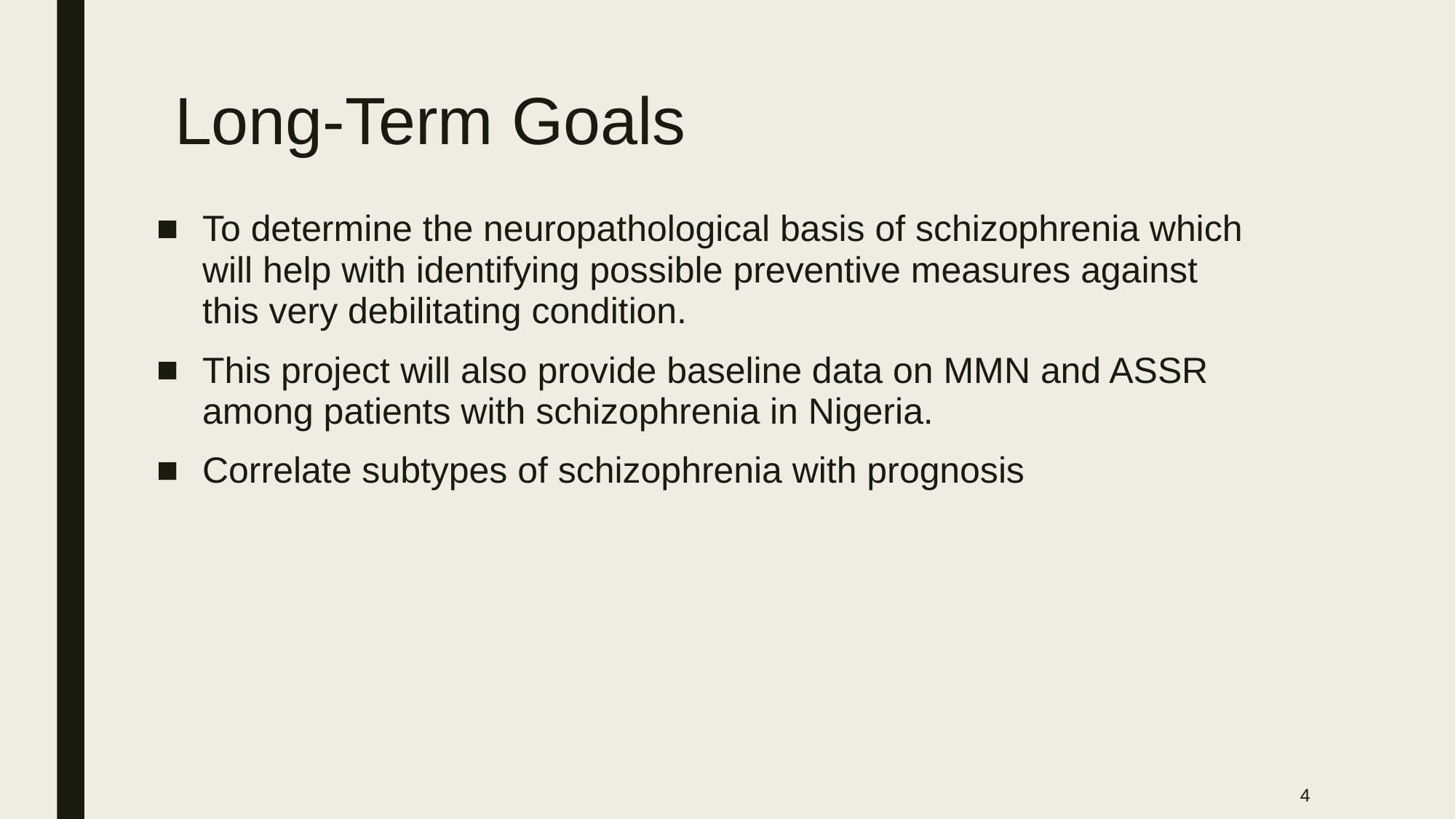

# Long-Term Goals
To determine the neuropathological basis of schizophrenia which will help with identifying possible preventive measures against this very debilitating condition.
This project will also provide baseline data on MMN and ASSR among patients with schizophrenia in Nigeria.
Correlate subtypes of schizophrenia with prognosis
4